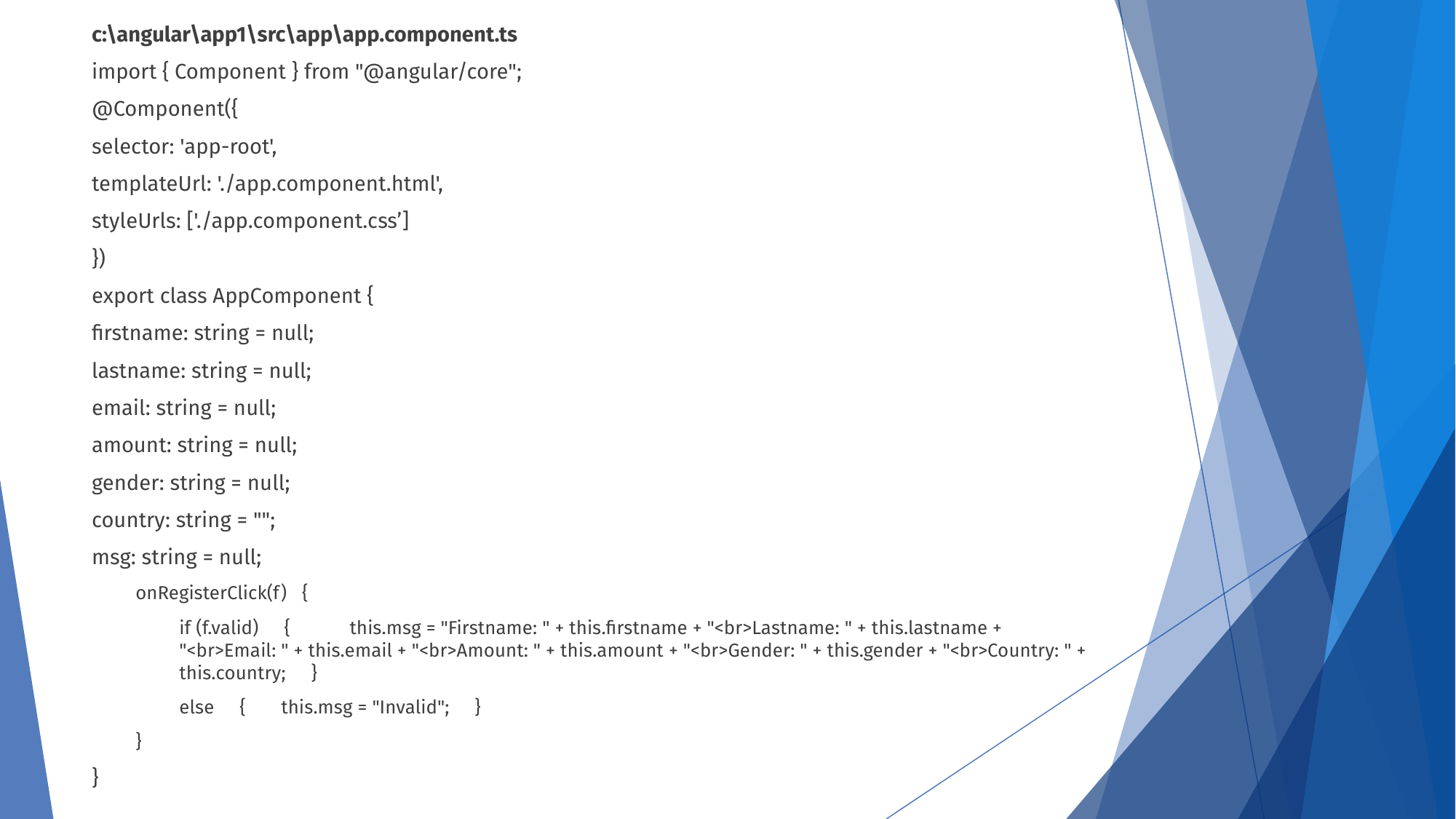

c:\angular\app1\src\app\app.component.ts
import { Component } from "@angular/core";
@Component({
selector: 'app-root',
templateUrl: './app.component.html',
styleUrls: ['./app.component.css’]
})
export class AppComponent {
firstname: string = null;
lastname: string = null;
email: string = null;
amount: string = null;
gender: string = null;
country: string = "";
msg: string = null;
onRegisterClick(f)   {
if (f.valid)     { 	this.msg = "Firstname: " + this.firstname + "<br>Lastname: " + this.lastname + "<br>Email: " + this.email + "<br>Amount: " + this.amount + "<br>Gender: " + this.gender + "<br>Country: " + this.country;     }
else     {       this.msg = "Invalid";     }
}
}